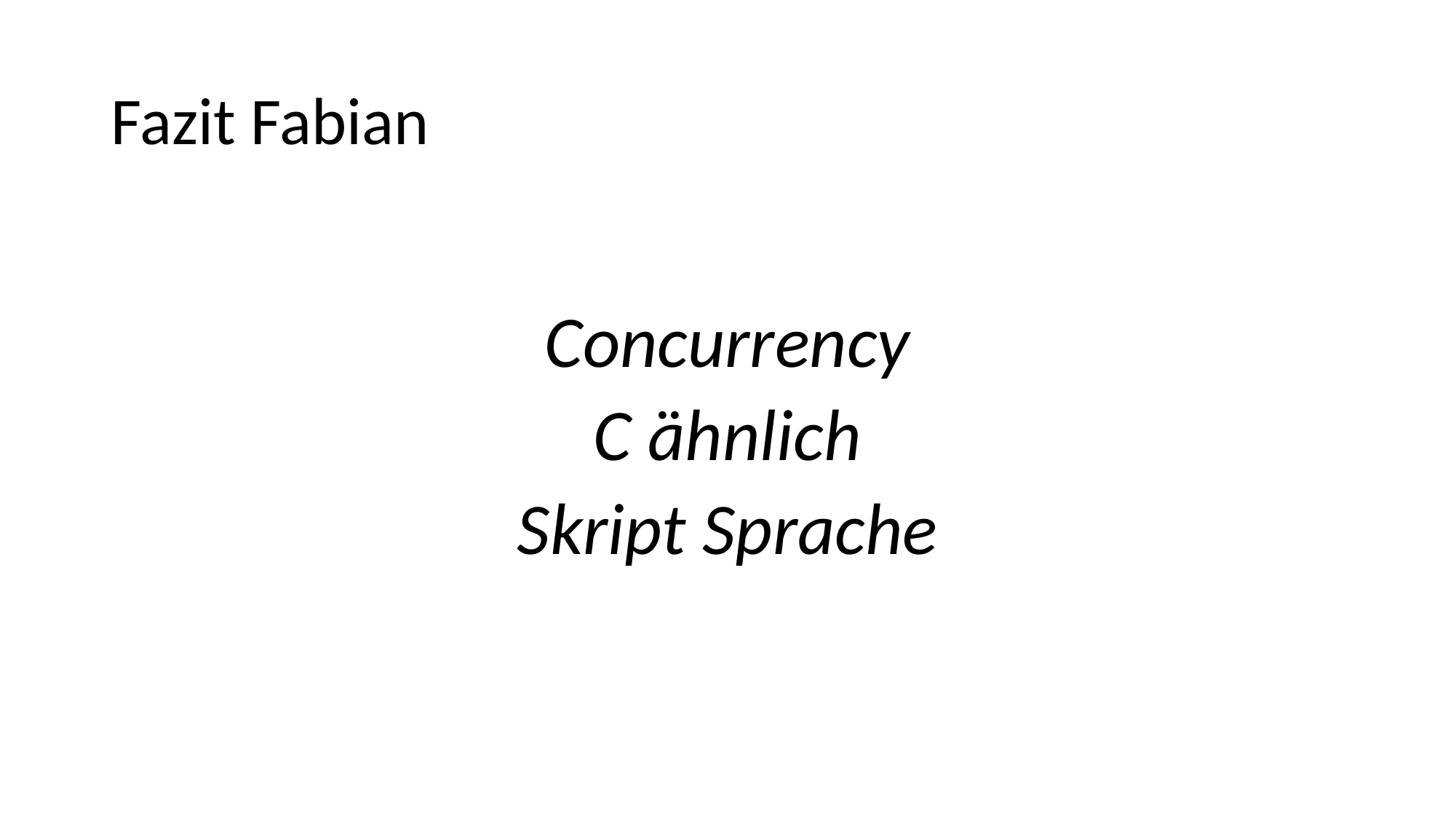

# Fazit Fabian

Concurrency
C ähnlich
Skript Sprache